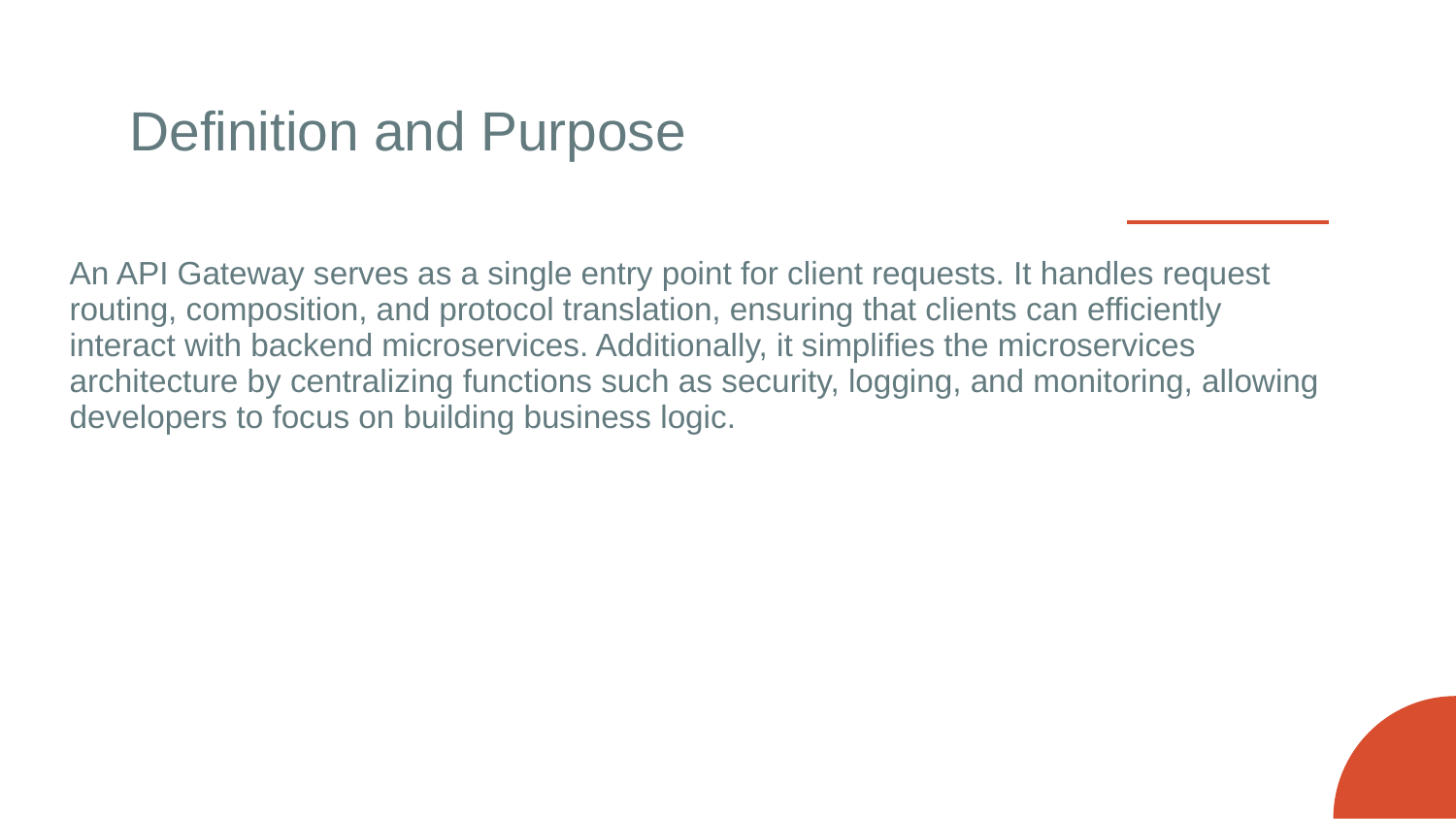

# Definition and Purpose

An API Gateway serves as a single entry point for client requests. It handles request routing, composition, and protocol translation, ensuring that clients can efficiently interact with backend microservices. Additionally, it simplifies the microservices architecture by centralizing functions such as security, logging, and monitoring, allowing developers to focus on building business logic.